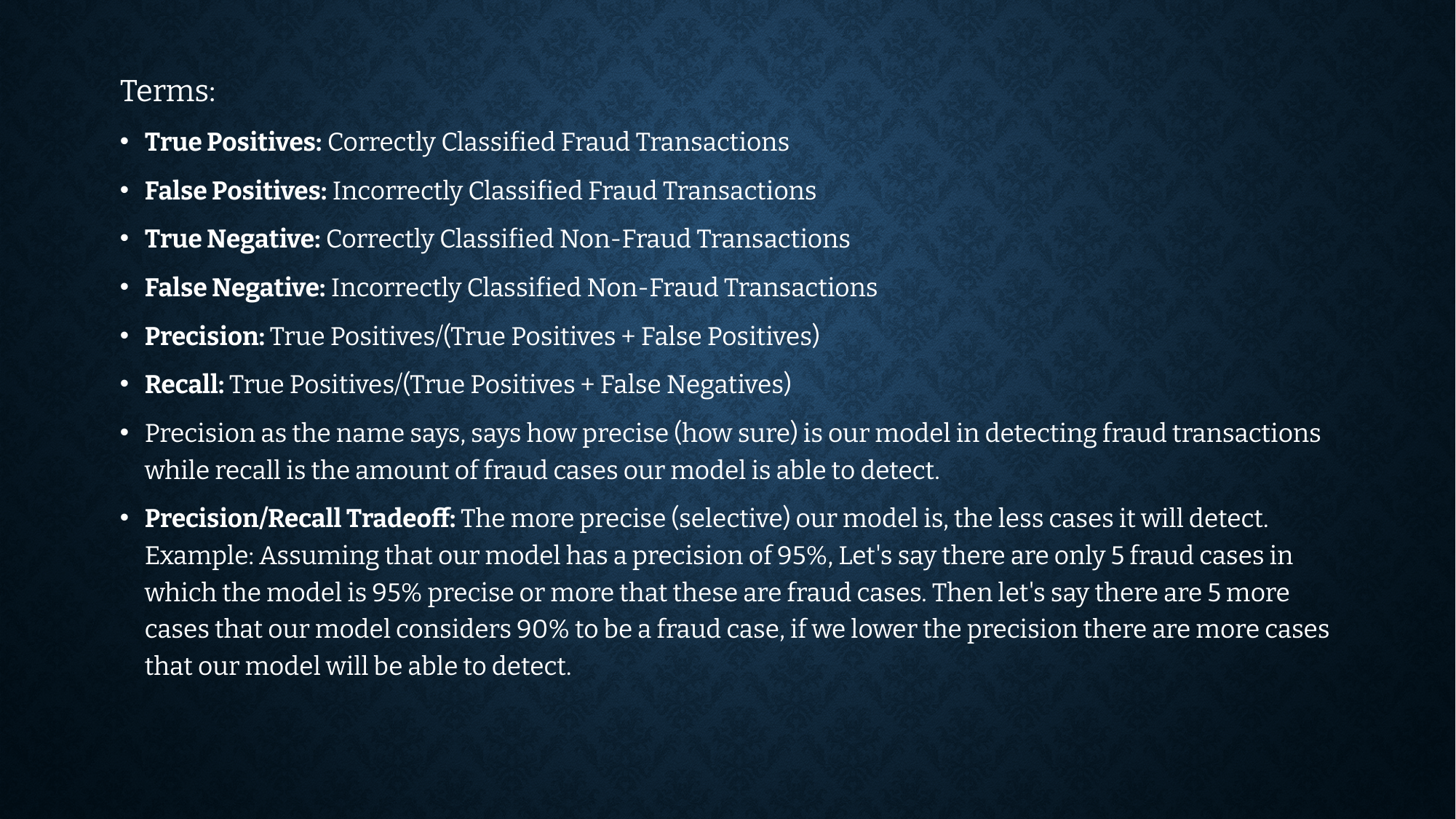

Terms:
True Positives: Correctly Classified Fraud Transactions
False Positives: Incorrectly Classified Fraud Transactions
True Negative: Correctly Classified Non-Fraud Transactions
False Negative: Incorrectly Classified Non-Fraud Transactions
Precision: True Positives/(True Positives + False Positives)
Recall: True Positives/(True Positives + False Negatives)
Precision as the name says, says how precise (how sure) is our model in detecting fraud transactions while recall is the amount of fraud cases our model is able to detect.
Precision/Recall Tradeoff: The more precise (selective) our model is, the less cases it will detect. Example: Assuming that our model has a precision of 95%, Let's say there are only 5 fraud cases in which the model is 95% precise or more that these are fraud cases. Then let's say there are 5 more cases that our model considers 90% to be a fraud case, if we lower the precision there are more cases that our model will be able to detect.